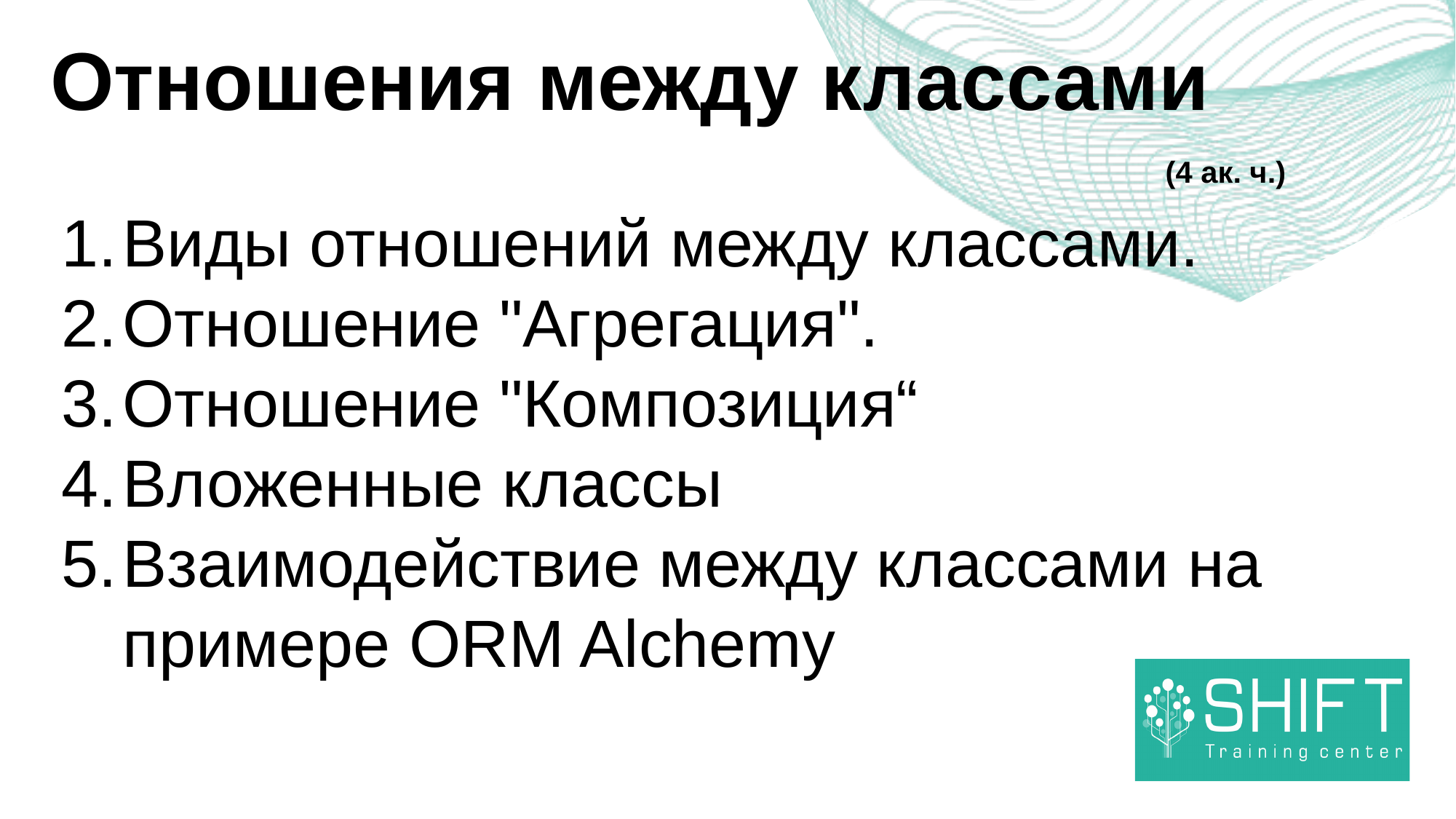

Отношения между классами
(4 ак. ч.)
Виды отношений между классами.
Отношение "Агрегация".
Отношение "Композиция“
Вложенные классы
Взаимодействие между классами на примере ORM Alchemy